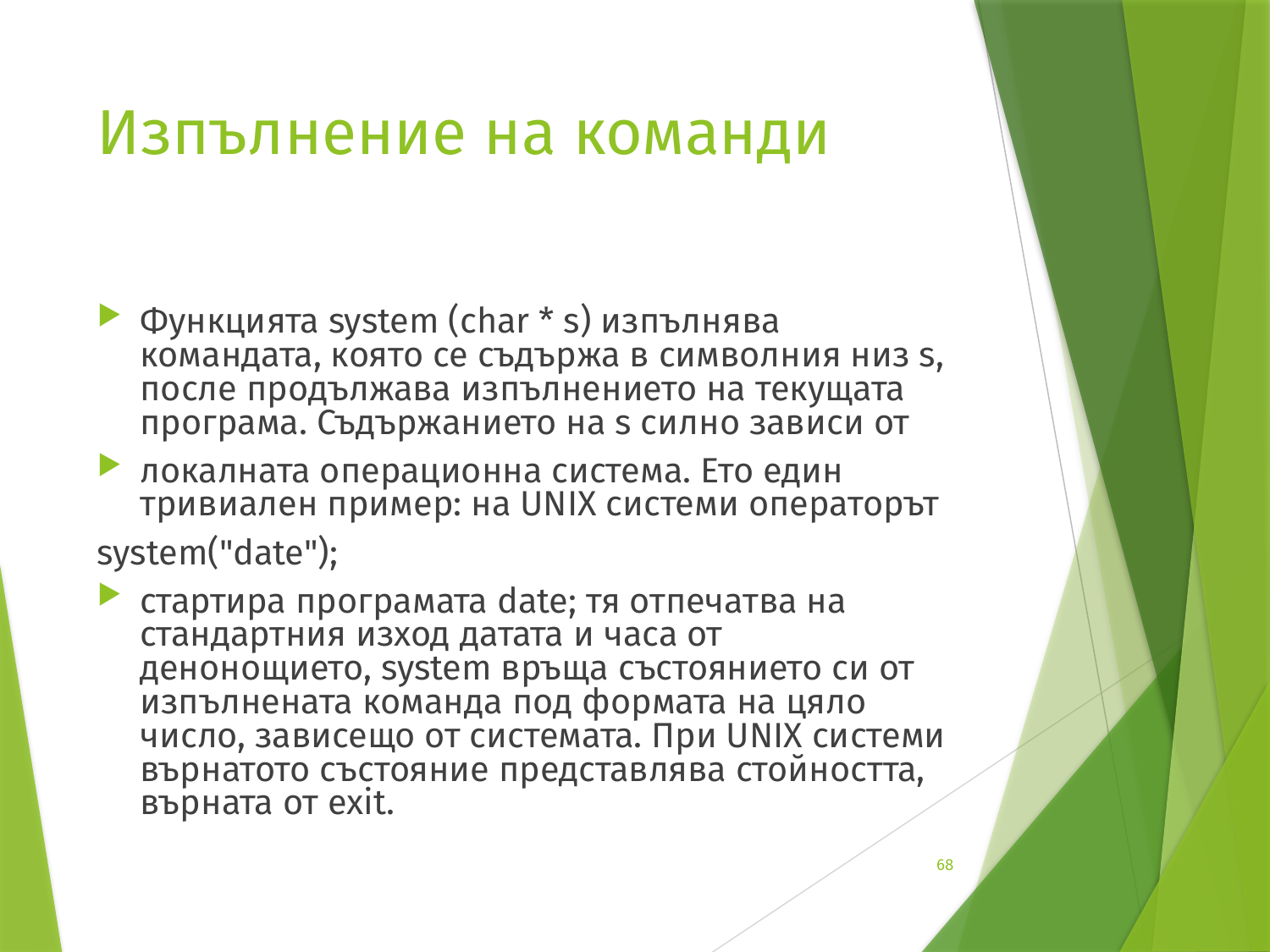

# Изпълнение на команди
Функцията system (char * s) изпълнява командата, която се съдържа в символния низ s, после продължава изпълнението на текущата програма. Съдържанието на s силно зависи от
локалната операционна система. Ето един тривиален пример: на UNIX системи операторът
system("date");
стартира програмата date; тя отпечатва на стандартния изход датата и часа от денонощието, system връща състоянието си от изпълнената команда под формата на цяло число, зависещо от системата. При UNIX системи върнатото състояние представлява стойността, върната от exit.
68